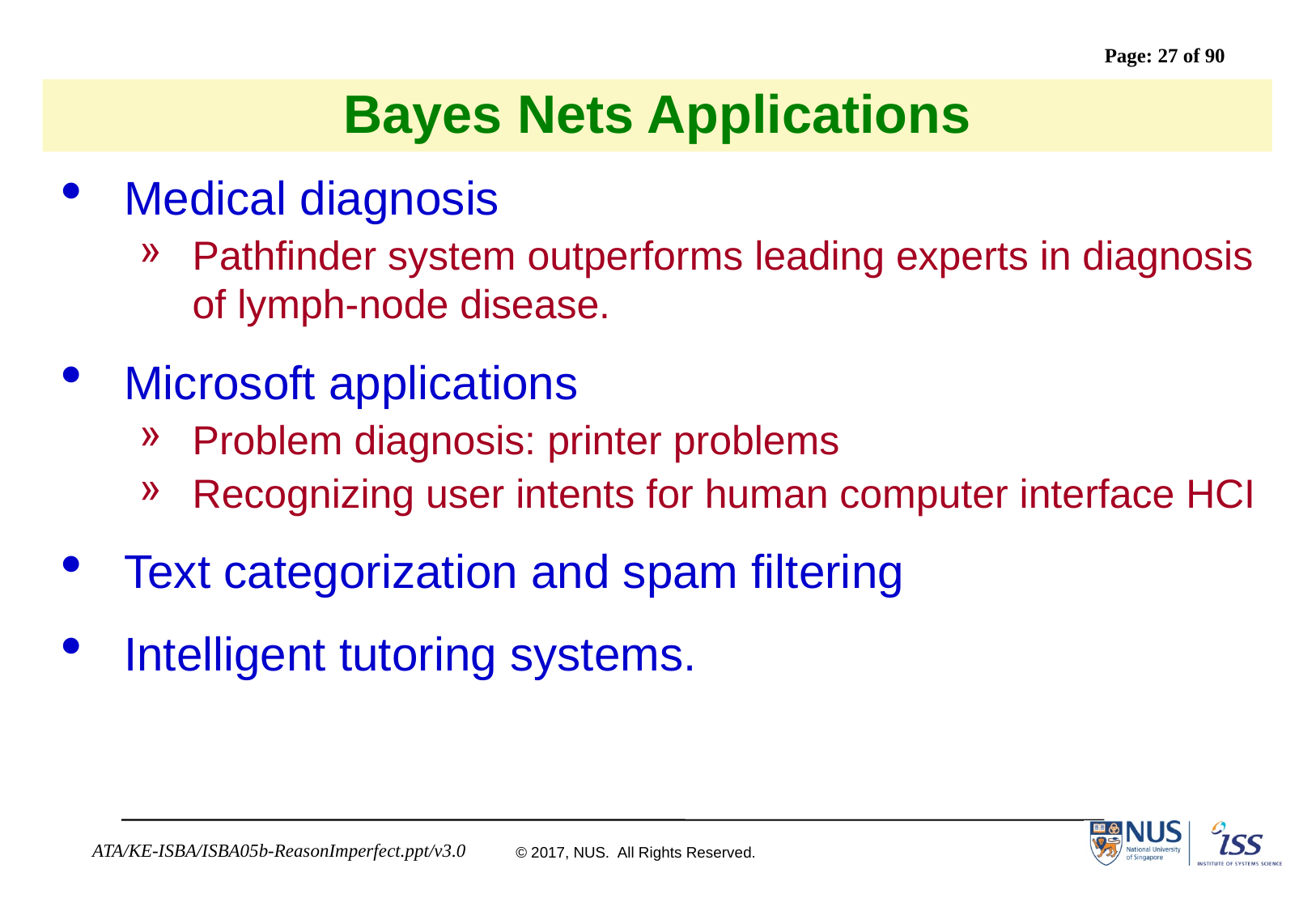

# Bayes Nets Applications
Medical diagnosis
Pathfinder system outperforms leading experts in diagnosis of lymph-node disease.
Microsoft applications
Problem diagnosis: printer problems
Recognizing user intents for human computer interface HCI
Text categorization and spam filtering
Intelligent tutoring systems.